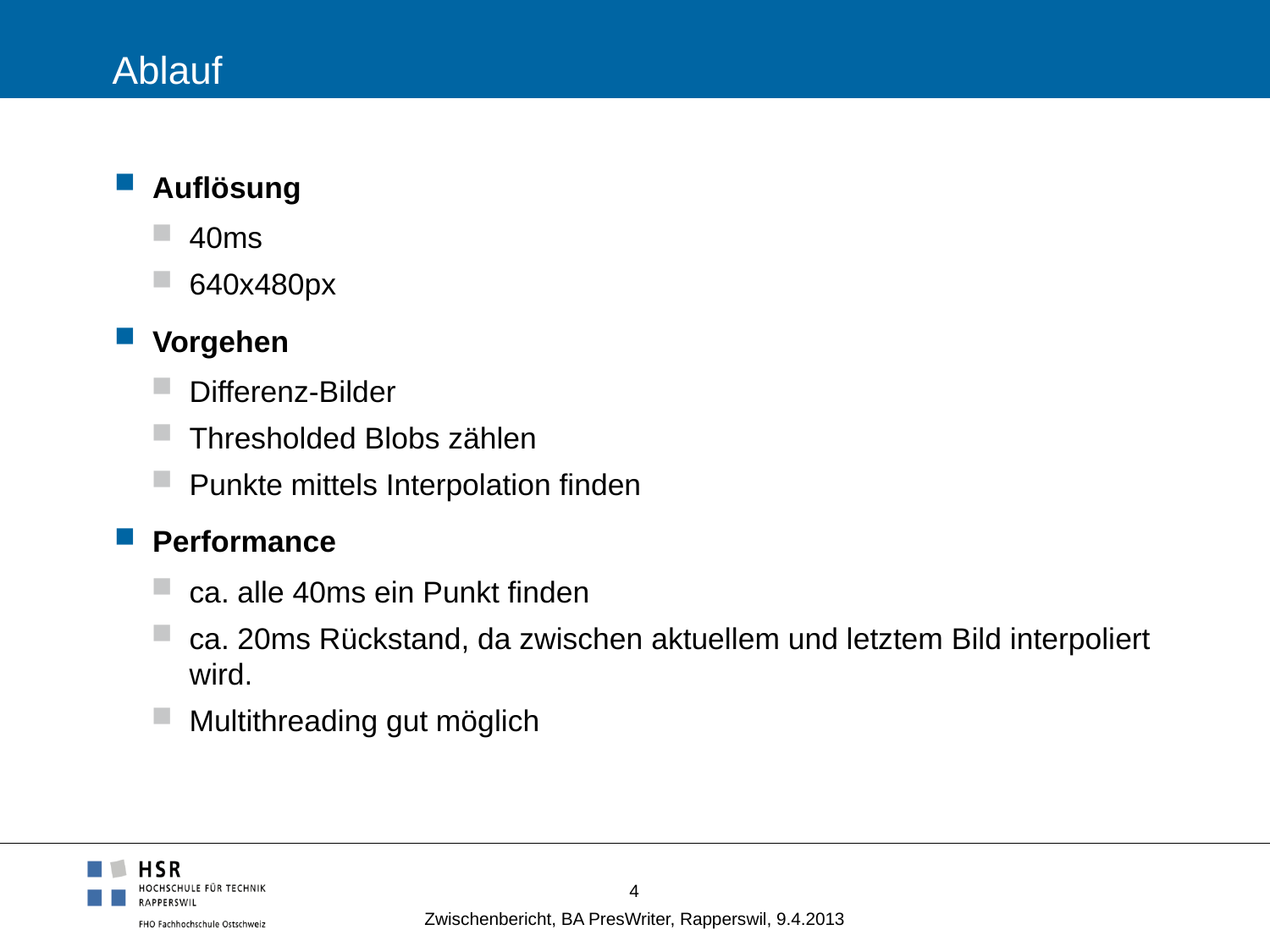

# Ablauf
Auflösung
40ms
640x480px
Vorgehen
Differenz-Bilder
Thresholded Blobs zählen
Punkte mittels Interpolation finden
Performance
ca. alle 40ms ein Punkt finden
ca. 20ms Rückstand, da zwischen aktuellem und letztem Bild interpoliert wird.
Multithreading gut möglich
4
Zwischenbericht, BA PresWriter, Rapperswil, 9.4.2013